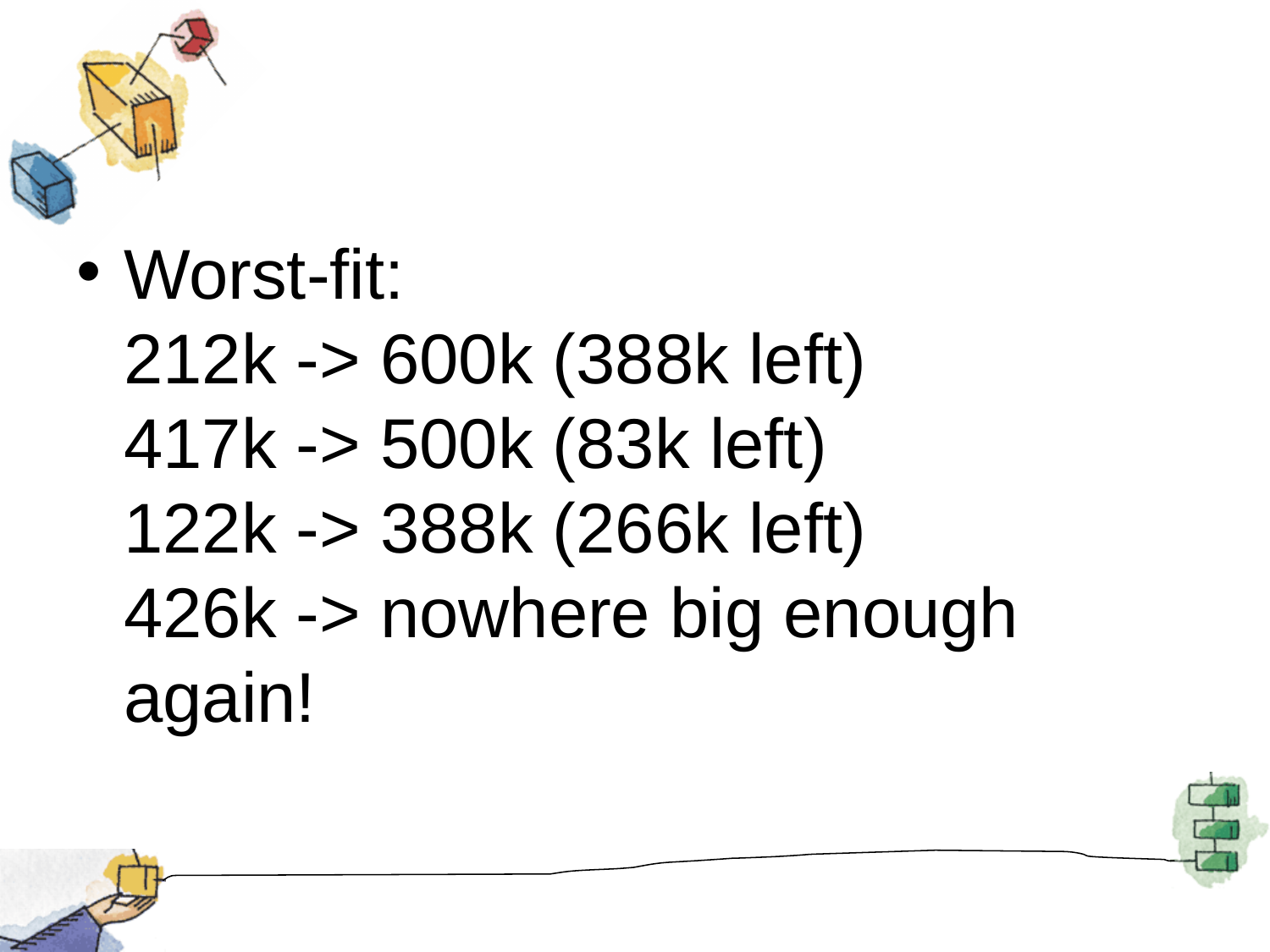

#
Worst-fit:
212k -> 600k (388k left)
417k -> 500k (83k left)
122k -> 388k (266k left)
426k -> nowhere big enough again!